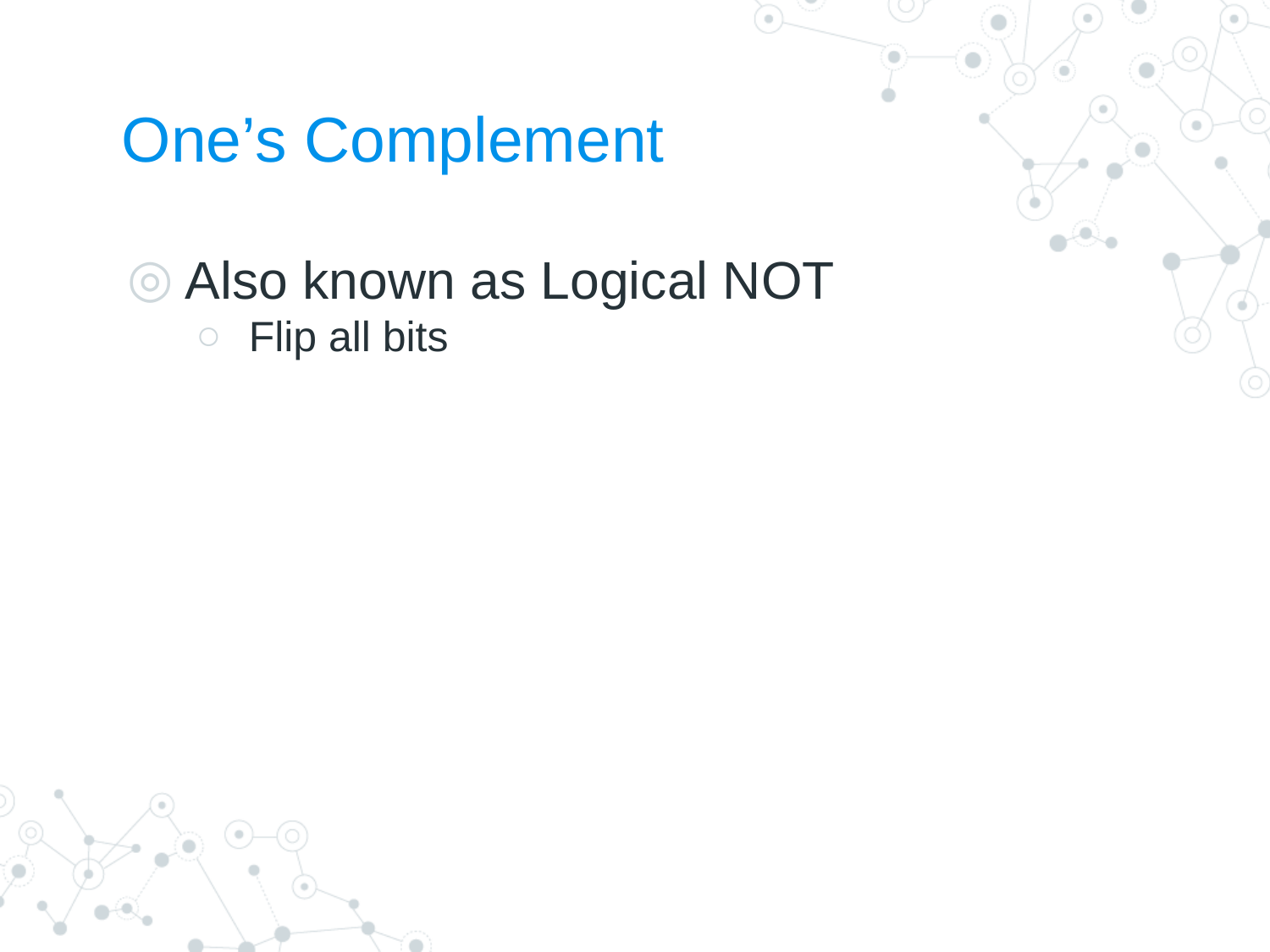

# One’s Complement
Also known as Logical NOT
Flip all bits